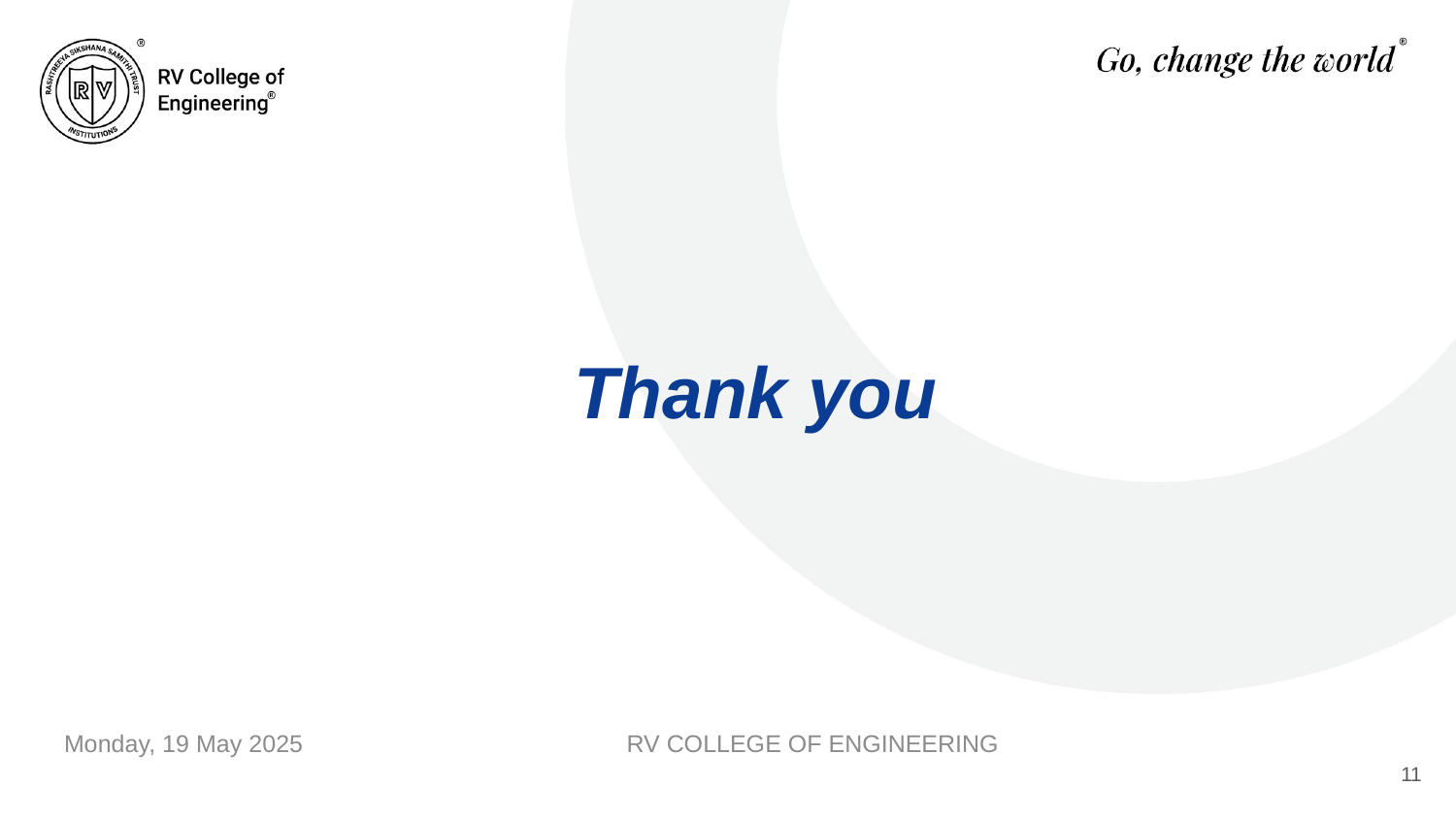

Thank you
Monday, 19 May 2025
RV COLLEGE OF ENGINEERING
11